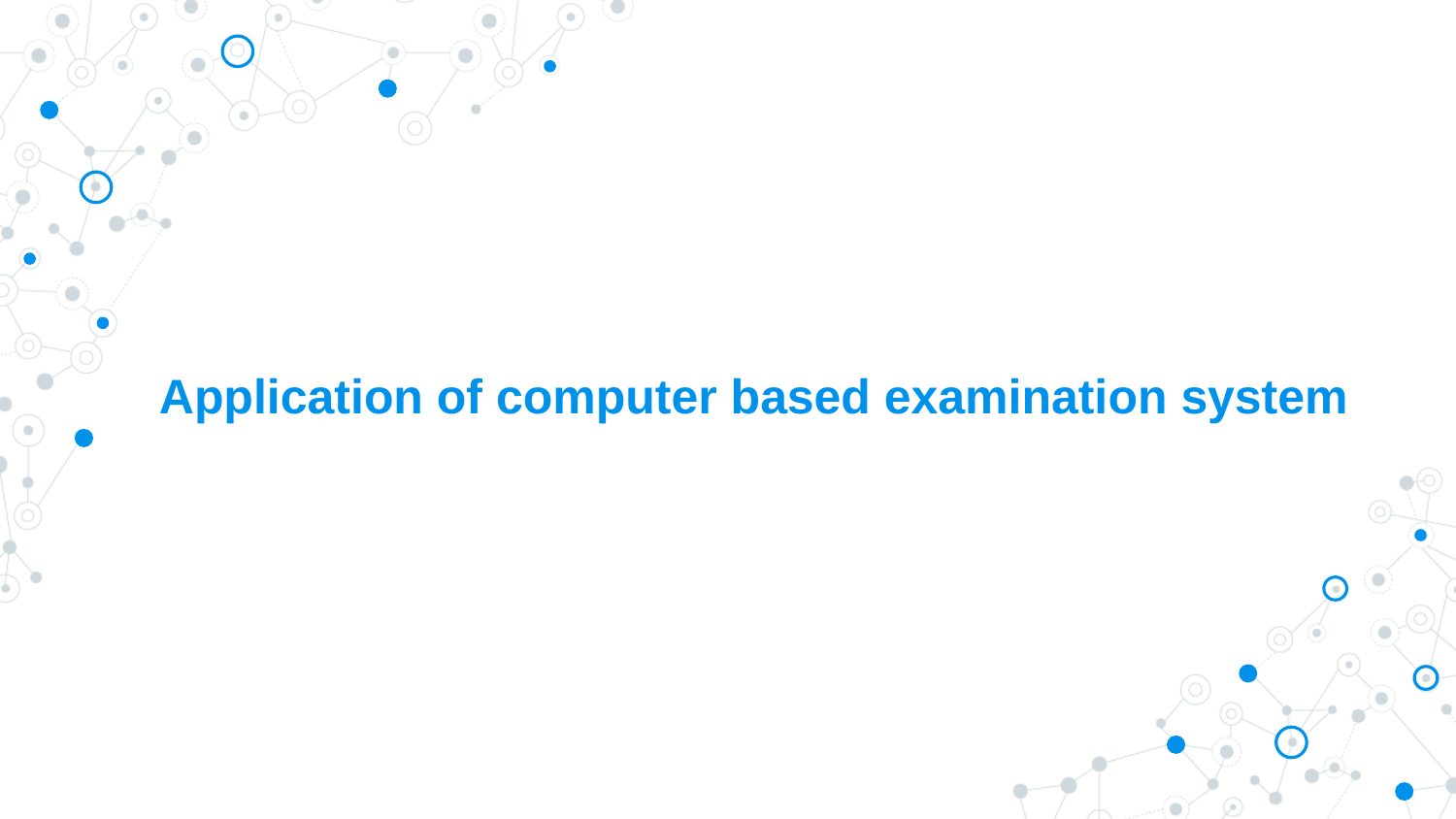

# Application of computer based examination system